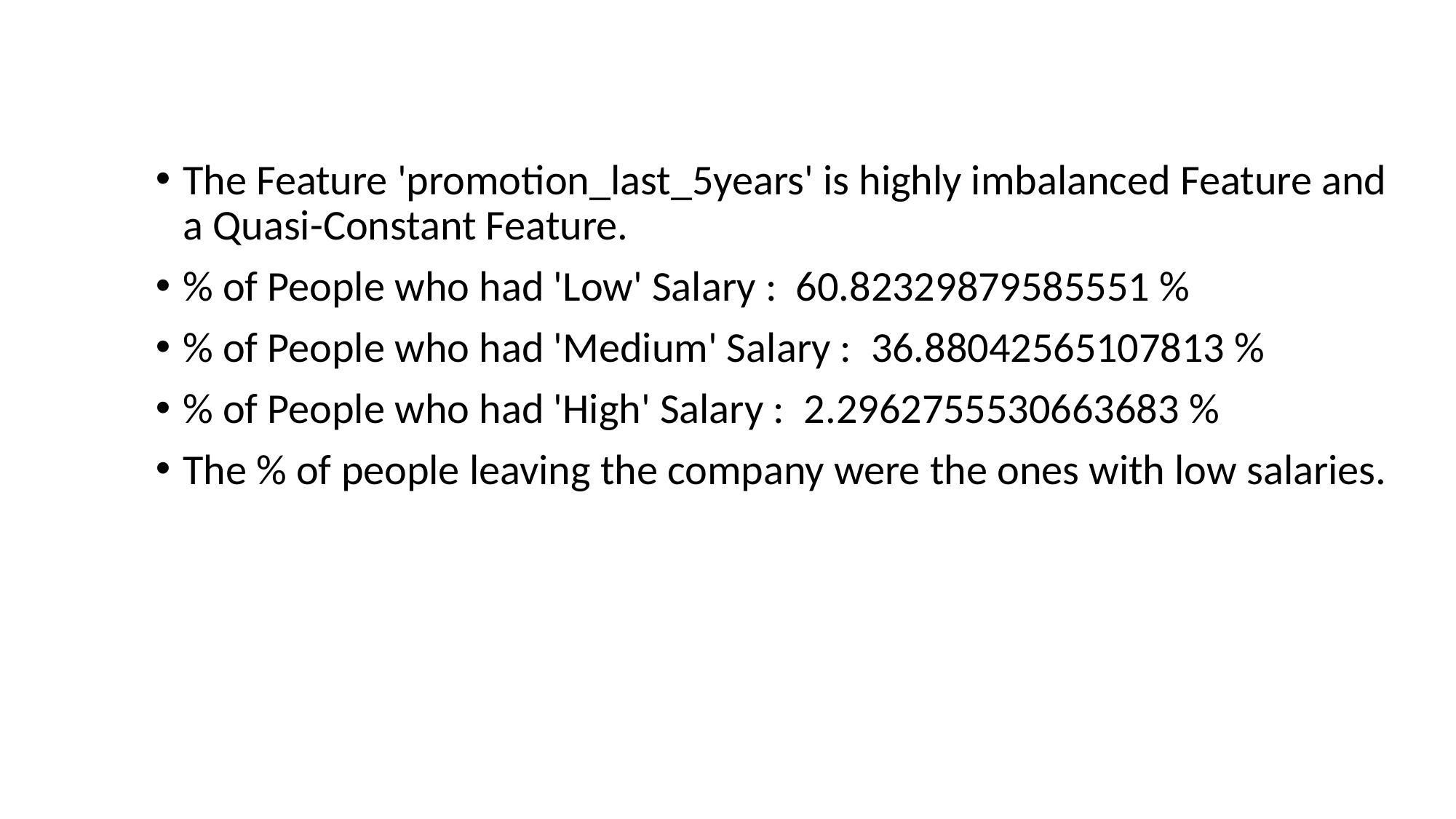

The Feature 'promotion_last_5years' is highly imbalanced Feature and a Quasi-Constant Feature.
% of People who had 'Low' Salary :  60.82329879585551 %
% of People who had 'Medium' Salary :  36.88042565107813 %
% of People who had 'High' Salary :  2.2962755530663683 %
The % of people leaving the company were the ones with low salaries.